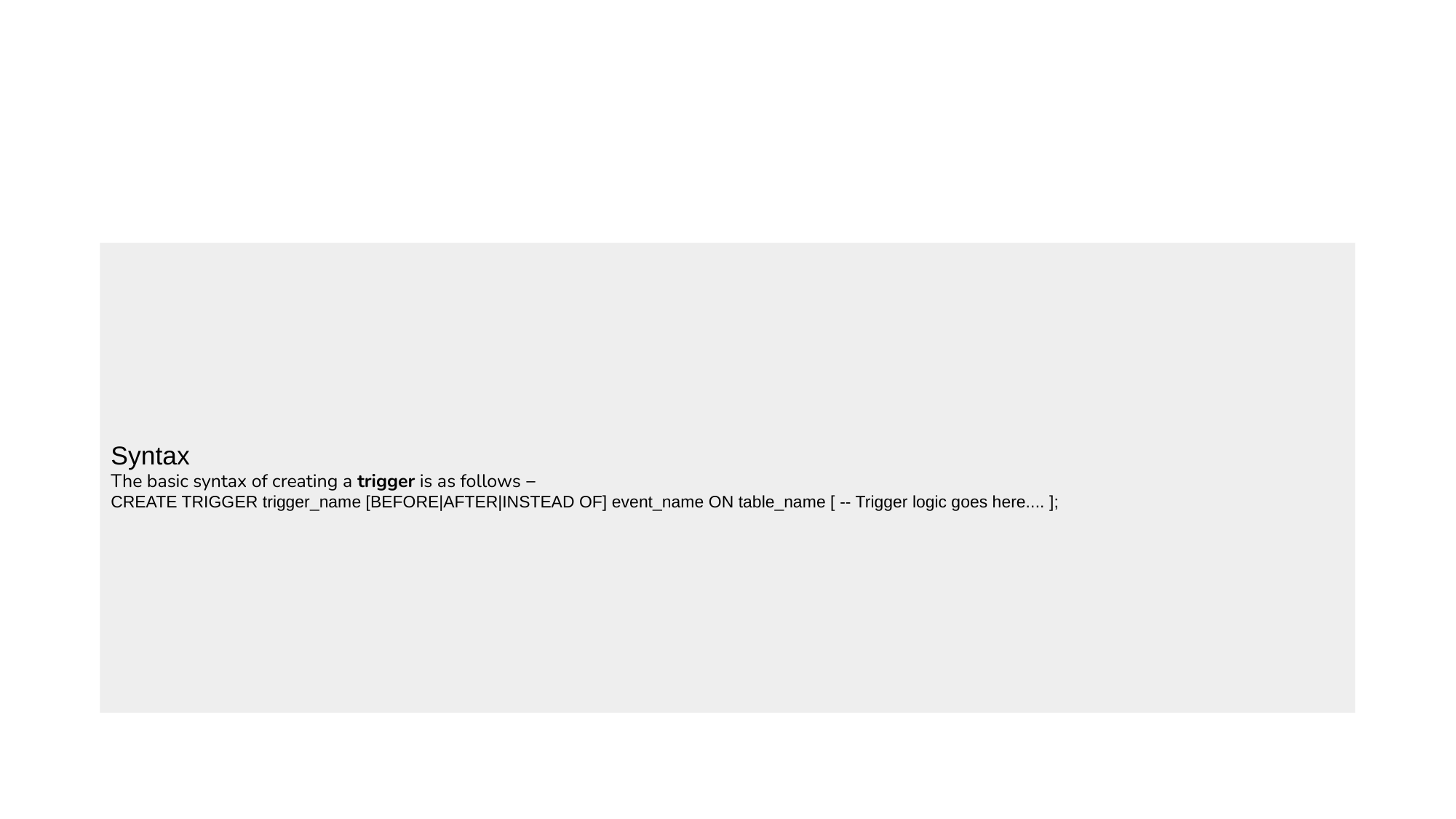

#
Syntax
The basic syntax of creating a trigger is as follows −
CREATE TRIGGER trigger_name [BEFORE|AFTER|INSTEAD OF] event_name ON table_name [ -- Trigger logic goes here.... ];